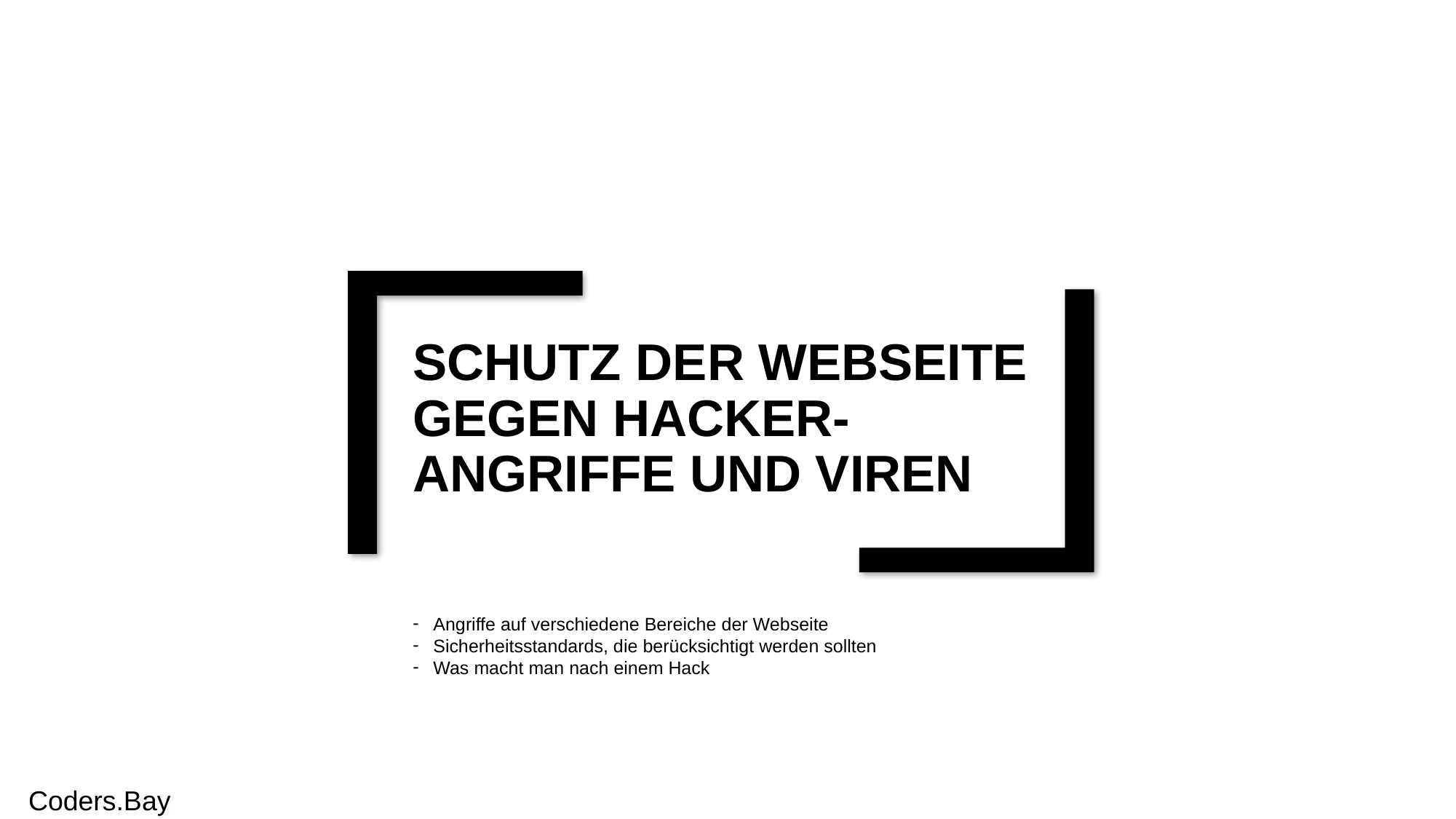

Schutz der Webseite gegen Hacker-Angriffe und Viren
Angriffe auf verschiedene Bereiche der Webseite
Sicherheitsstandards, die berücksichtigt werden sollten
Was macht man nach einem Hack